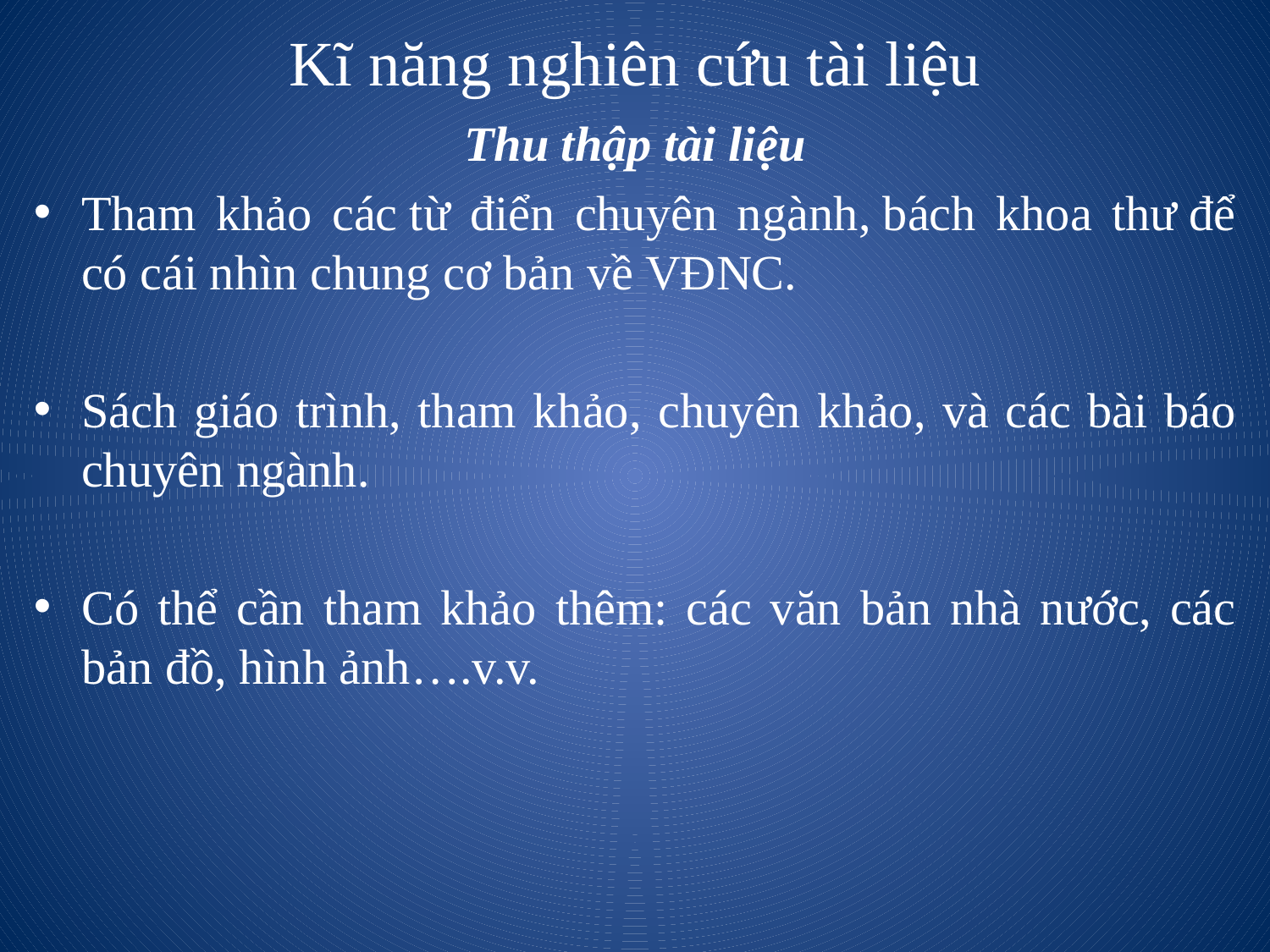

# Kĩ năng nghiên cứu tài liệu
Thu thập tài liệu
Tham khảo các từ điển chuyên ngành, bách khoa thư để có cái nhìn chung cơ bản về VĐNC.

Sách giáo trình, tham khảo, chuyên khảo, và các bài báo chuyên ngành.

Có thể cần tham khảo thêm: các văn bản nhà nước, các bản đồ, hình ảnh….v.v.